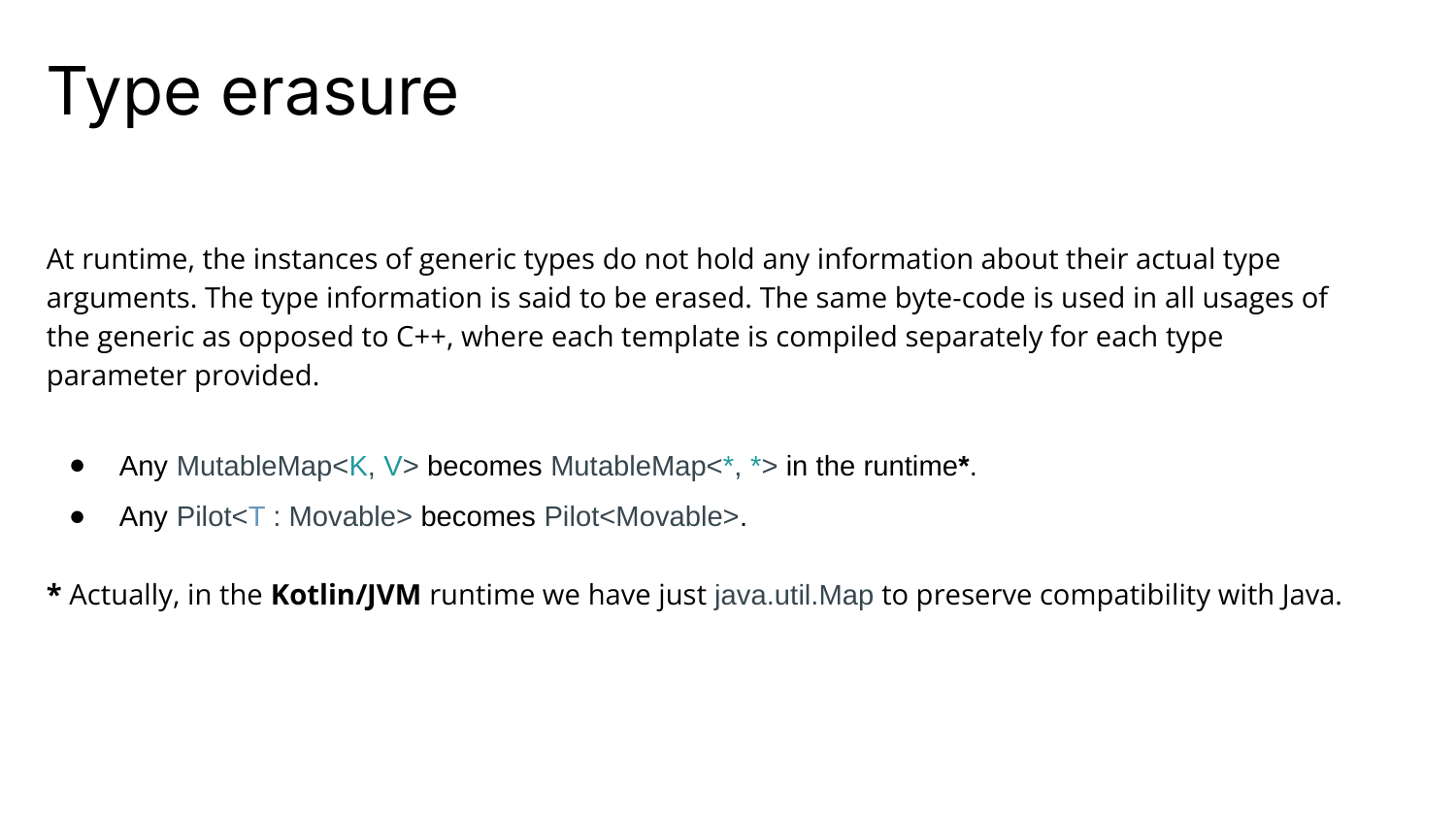

# Type erasure
At runtime, the instances of generic types do not hold any information about their actual type arguments. The type information is said to be erased. The same byte-code is used in all usages of the generic as opposed to C++, where each template is compiled separately for each type parameter provided.

Any MutableMap<K, V> becomes MutableMap<*, *> in the runtime*.
Any Pilot<T : Movable> becomes Pilot<Movable>.

* Actually, in the Kotlin/JVM runtime we have just java.util.Map to preserve compatibility with Java.